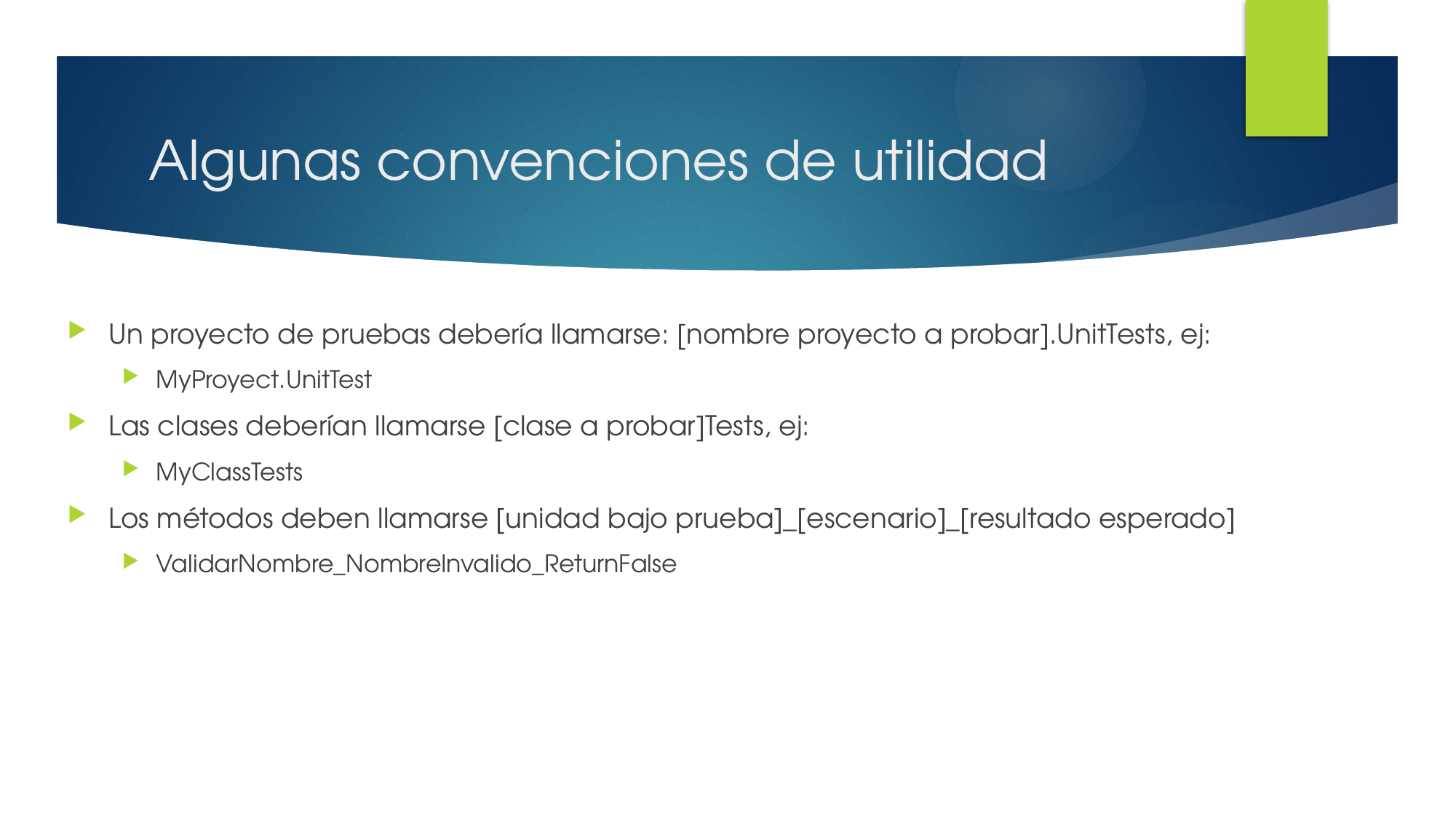

# Algunas convenciones de utilidad
Un proyecto de pruebas debería llamarse: [nombre proyecto a probar].UnitTests, ej:
MyProyect.UnitTest
Las clases deberían llamarse [clase a probar]Tests, ej:
MyClassTests
Los métodos deben llamarse [unidad bajo prueba]_[escenario]_[resultado esperado]
ValidarNombre_NombreInvalido_ReturnFalse